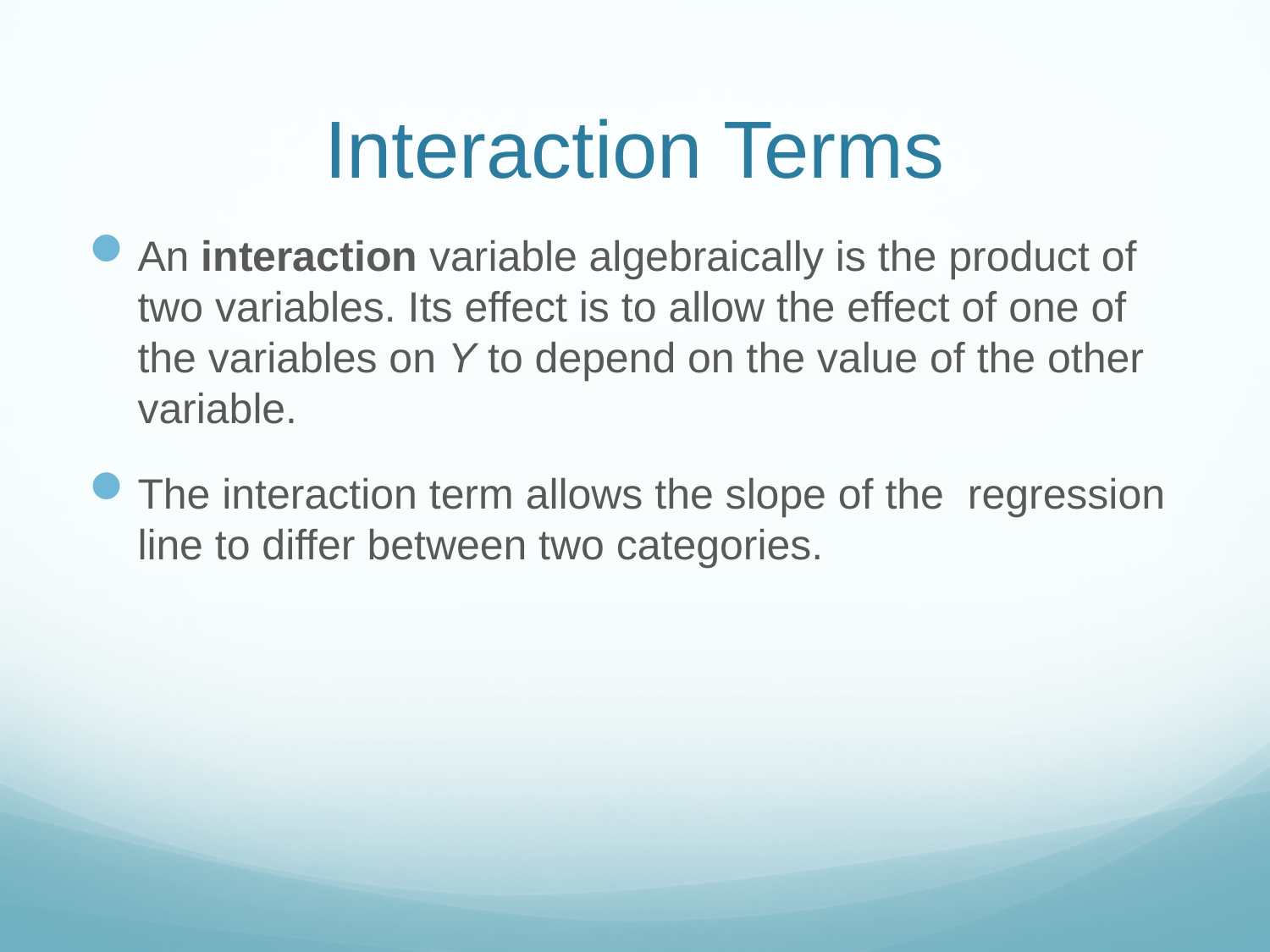

# Interaction Terms
An interaction variable algebraically is the product of two variables. Its effect is to allow the effect of one of the variables on Y to depend on the value of the other variable.
The interaction term allows the slope of the  regression line to differ between two categories.